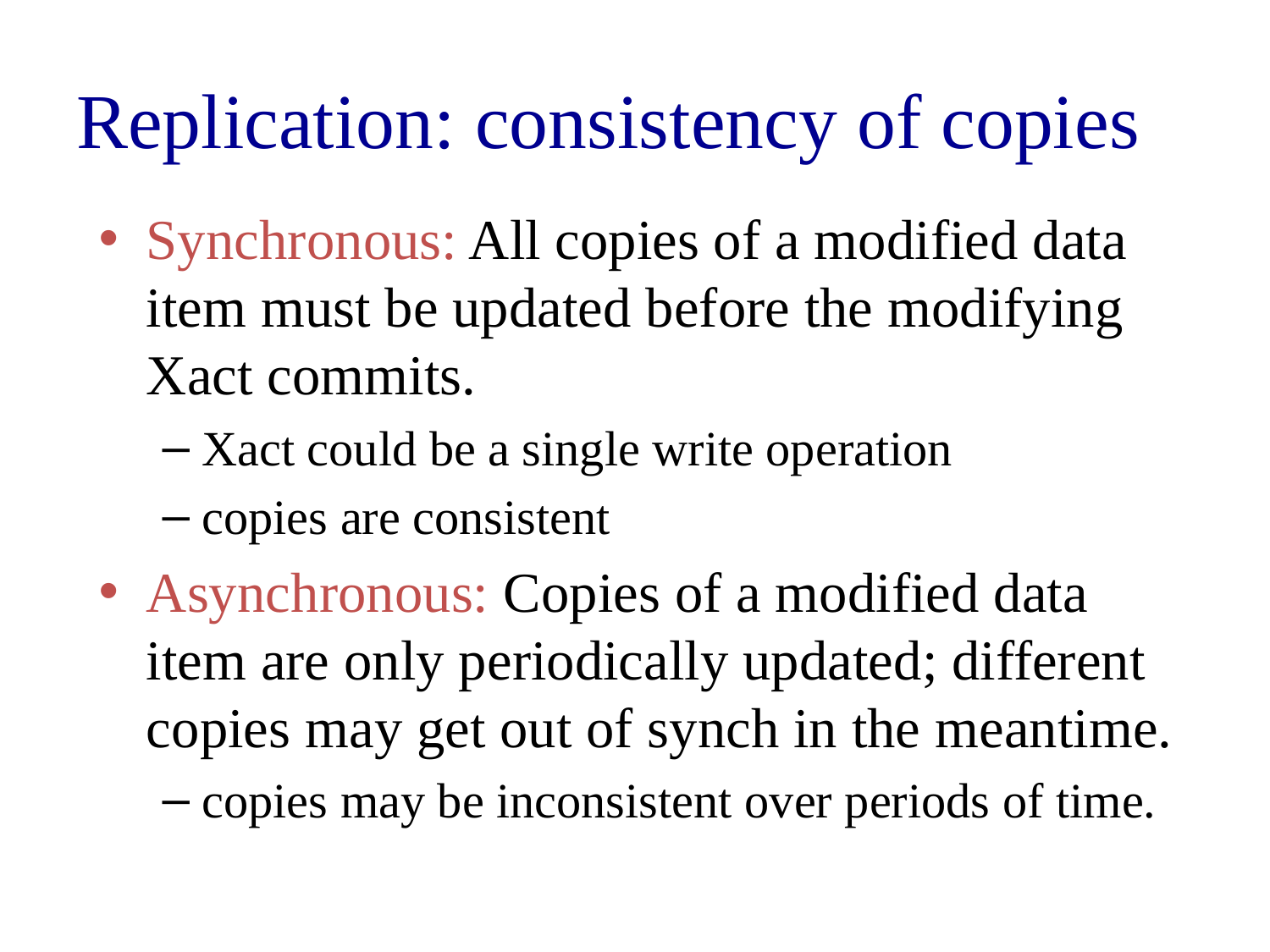

# Replication: consistency of copies
Synchronous: All copies of a modified data item must be updated before the modifying Xact commits.
Xact could be a single write operation
copies are consistent
Asynchronous: Copies of a modified data item are only periodically updated; different copies may get out of synch in the meantime.
copies may be inconsistent over periods of time.